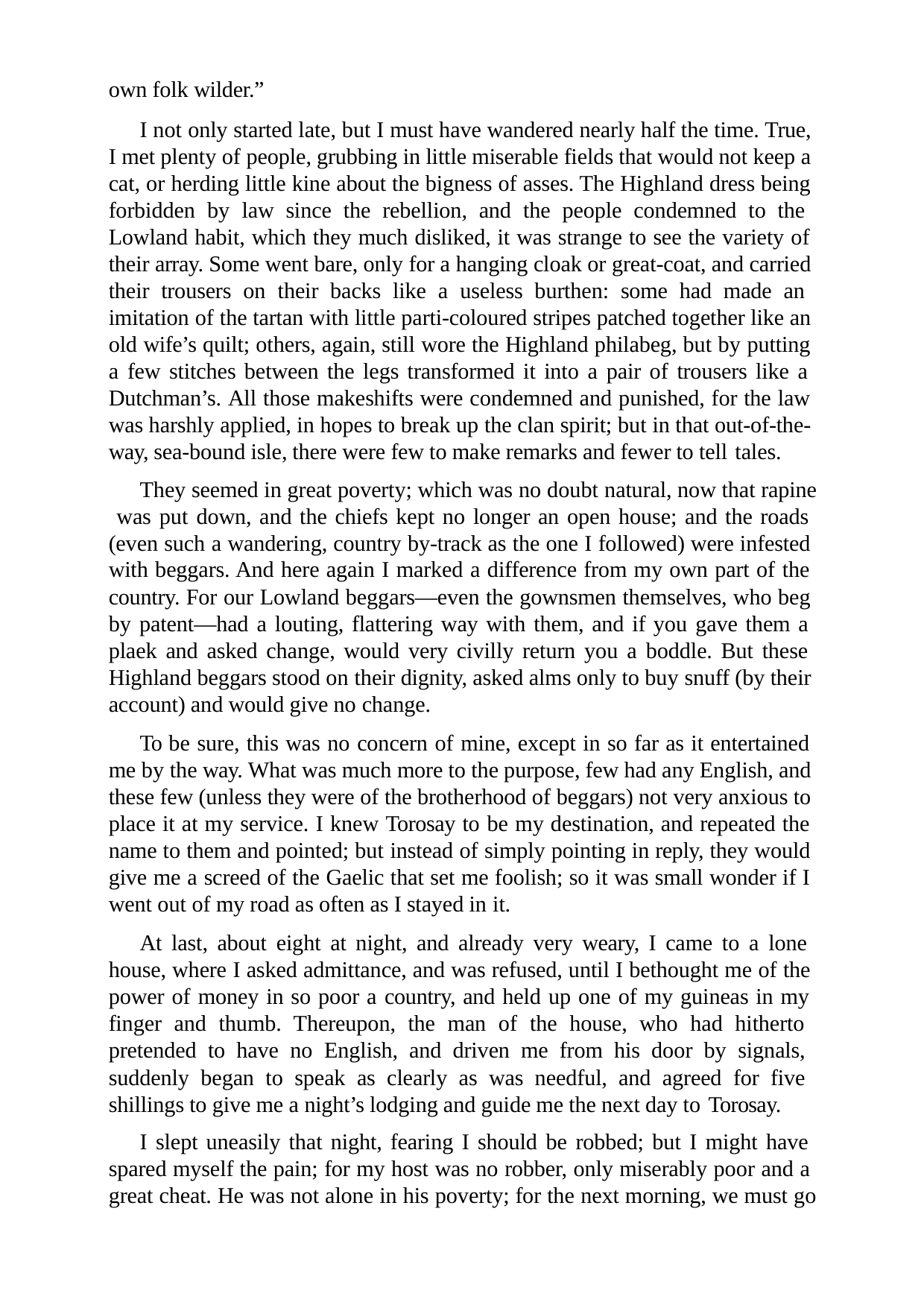

own folk wilder.”
I not only started late, but I must have wandered nearly half the time. True,  I met plenty of people, grubbing in little miserable fields that would not keep a  cat, or herding little kine about the bigness of asses. The Highland dress being  forbidden by law since the rebellion, and the people condemned to the  Lowland habit, which they much disliked, it was strange to see the variety of  their array. Some went bare, only for a hanging cloak or great-coat, and carried  their trousers on their backs like a useless burthen: some had made an  imitation of the tartan with little parti-coloured stripes patched together like an  old wife’s quilt; others, again, still wore the Highland philabeg, but by putting  a few stitches between the legs transformed it into a pair of trousers like a  Dutchman’s. All those makeshifts were condemned and punished, for the law  was harshly applied, in hopes to break up the clan spirit; but in that out-of-the-  way, sea-bound isle, there were few to make remarks and fewer to tell tales.
They seemed in great poverty; which was no doubt natural, now that rapine  was put down, and the chiefs kept no longer an open house; and the roads  (even such a wandering, country by-track as the one I followed) were infested  with beggars. And here again I marked a difference from my own part of the  country. For our Lowland beggars—even the gownsmen themselves, who beg  by patent—had a louting, flattering way with them, and if you gave them a  plaek and asked change, would very civilly return you a boddle. But these  Highland beggars stood on their dignity, asked alms only to buy snuff (by their  account) and would give no change.
To be sure, this was no concern of mine, except in so far as it entertained  me by the way. What was much more to the purpose, few had any English, and  these few (unless they were of the brotherhood of beggars) not very anxious to  place it at my service. I knew Torosay to be my destination, and repeated the  name to them and pointed; but instead of simply pointing in reply, they would  give me a screed of the Gaelic that set me foolish; so it was small wonder if I  went out of my road as often as I stayed in it.
At last, about eight at night, and already very weary, I came to a lone  house, where I asked admittance, and was refused, until I bethought me of the  power of money in so poor a country, and held up one of my guineas in my  finger and thumb. Thereupon, the man of the house, who had hitherto  pretended to have no English, and driven me from his door by signals,  suddenly began to speak as clearly as was needful, and agreed for five  shillings to give me a night’s lodging and guide me the next day to Torosay.
I slept uneasily that night, fearing I should be robbed; but I might have  spared myself the pain; for my host was no robber, only miserably poor and a  great cheat. He was not alone in his poverty; for the next morning, we must go